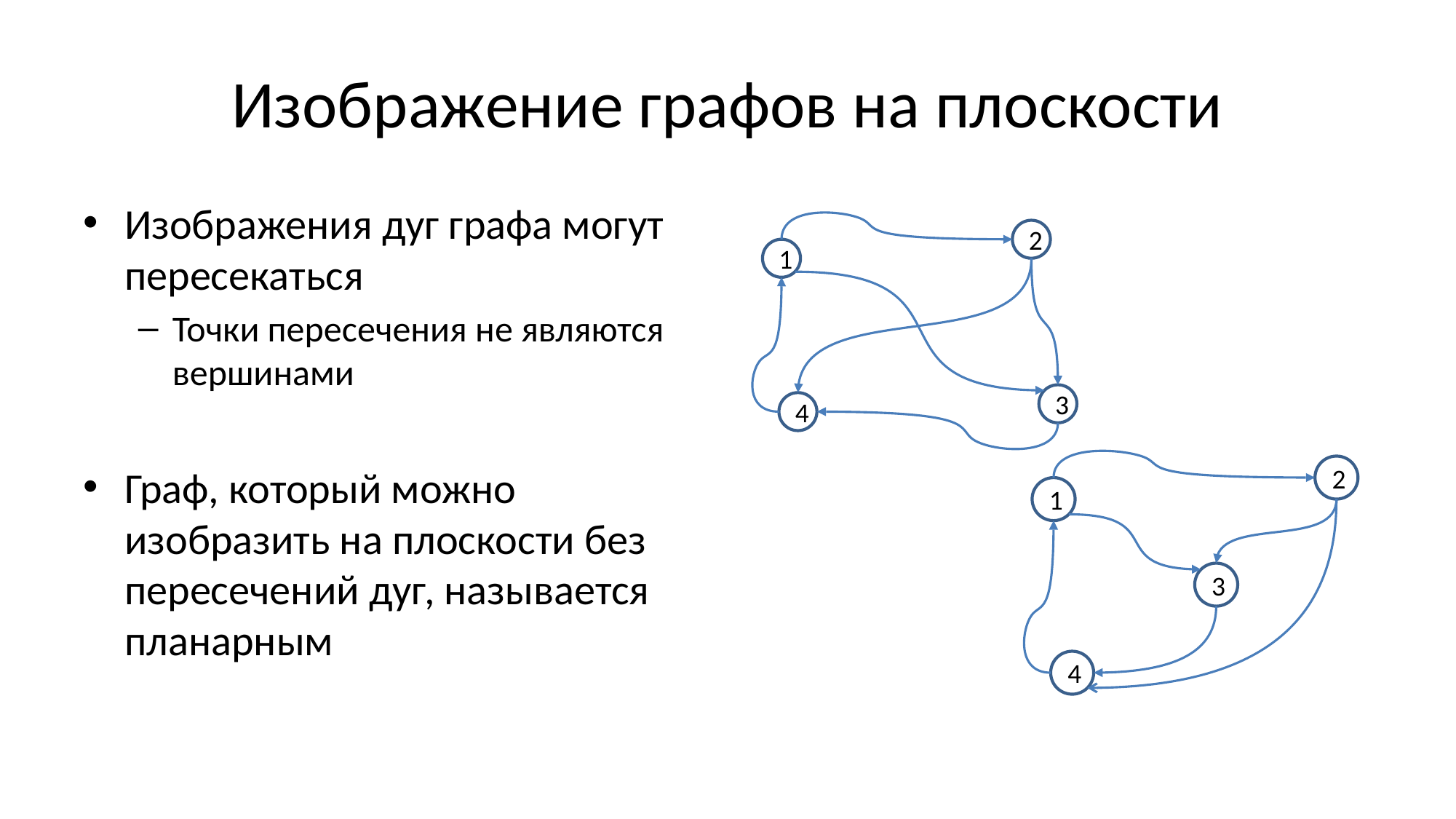

# Изображение графов на плоскости
Изображения дуг графа могут пересекаться
Точки пересечения не являются вершинами

Граф, который можно изобразить на плоскости без пересечений дуг, называется планарным

2
1
3
4
2
1
3
4